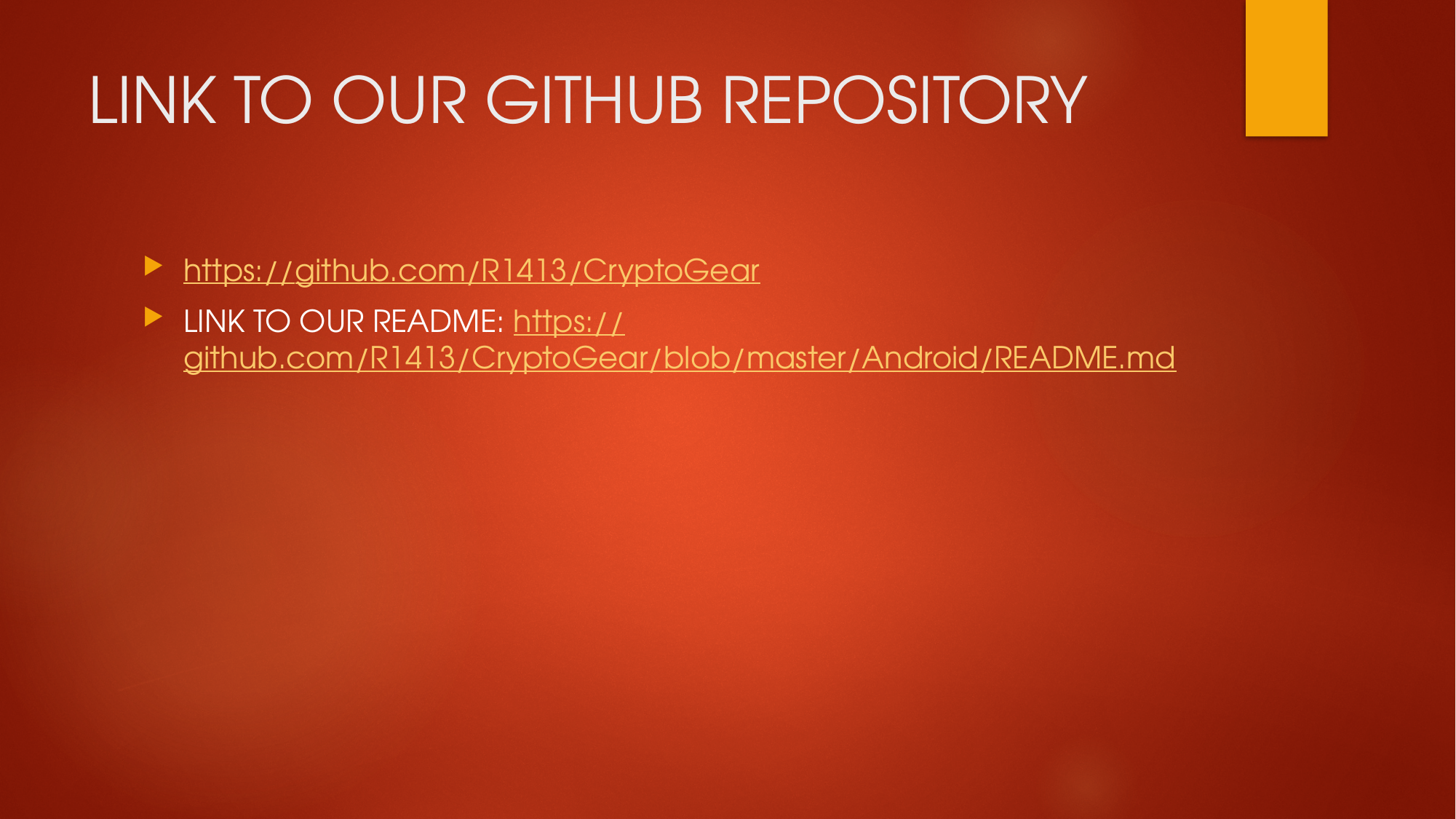

# LINK TO OUR GITHUB REPOSITORY
https://github.com/R1413/CryptoGear
LINK TO OUR README: https://github.com/R1413/CryptoGear/blob/master/Android/README.md